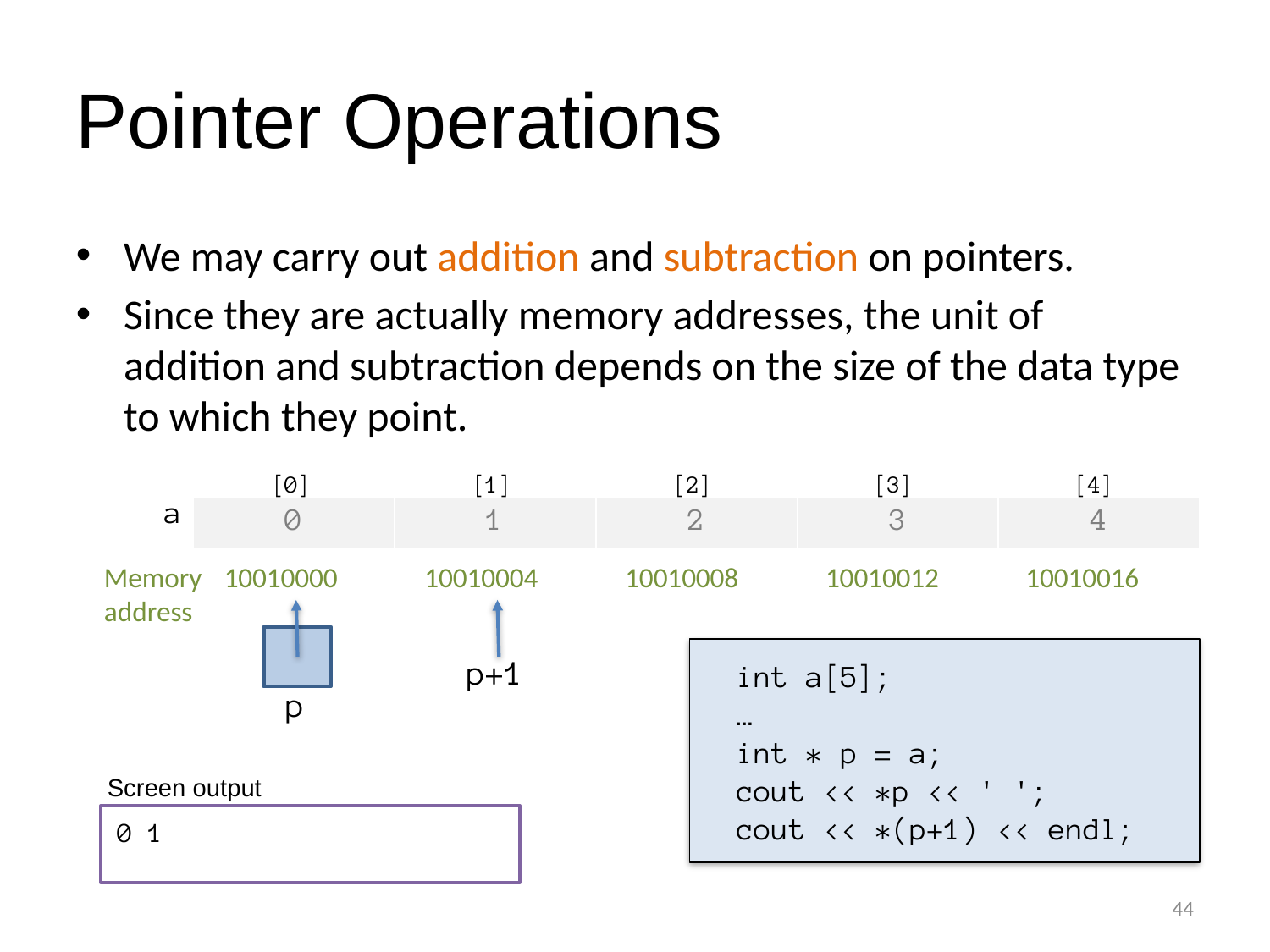

Pointer Operations
We may carry out addition and subtraction on pointers.
Since they are actually memory addresses, the unit of addition and subtraction depends on the size of the data type to which they point.
[0]
[1]
[2]
[3]
[4]
a
| 0 | 1 | 2 | 3 | 4 |
| --- | --- | --- | --- | --- |
Memory
address
10010000
10010004
10010008
10010012
10010016

  int a[5];
  …
  int * p = a;
  cout << *p << ' ';
  cout << *(p+1) << endl;
p+1
p
Screen output

0 1
44